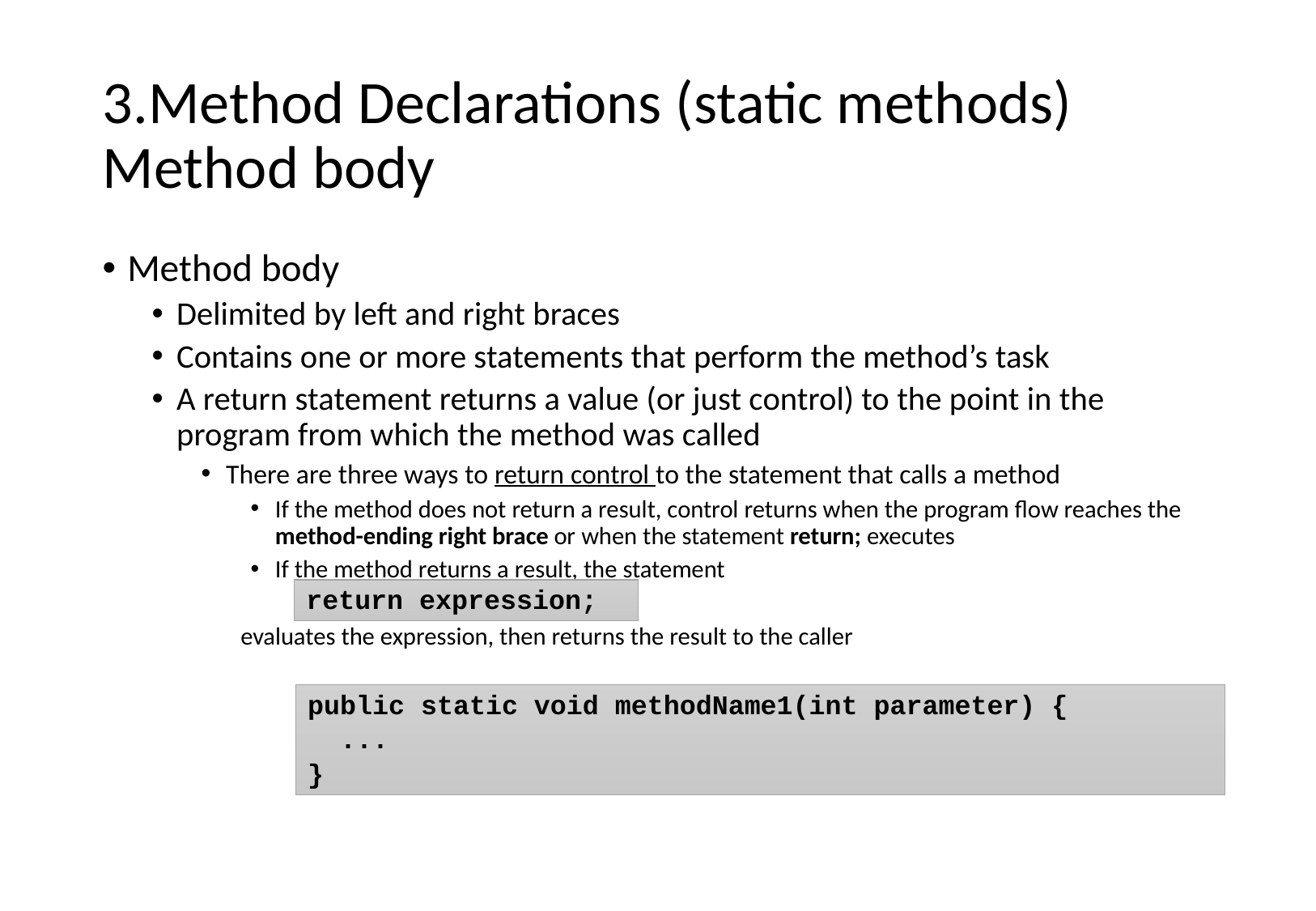

# 3.Method Declarations (static methods) Method body
Method body
Delimited by left and right braces
Contains one or more statements that perform the method’s task
A return statement returns a value (or just control) to the point in the program from which the method was called
There are three ways to return control to the statement that calls a method
If the method does not return a result, control returns when the program flow reaches the method-ending right brace or when the statement return; executes
If the method returns a result, the statement

    evaluates the expression, then returns the result to the caller

return expression;
public static void methodName1(int parameter) {
  ...
}